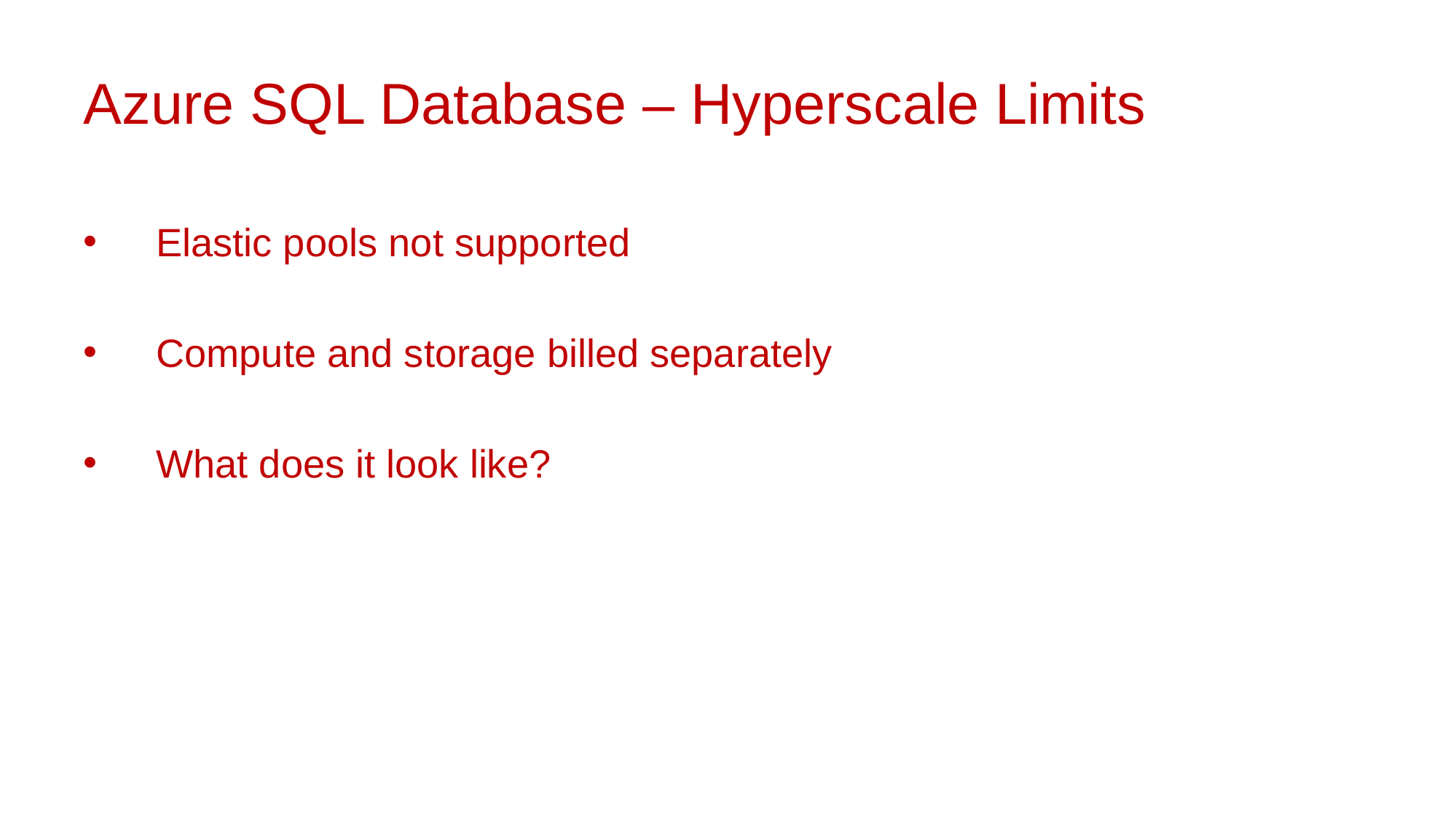

# Azure SQL Database – Hyperscale Limits
Elastic pools not supported

Compute and storage billed separately

What does it look like?